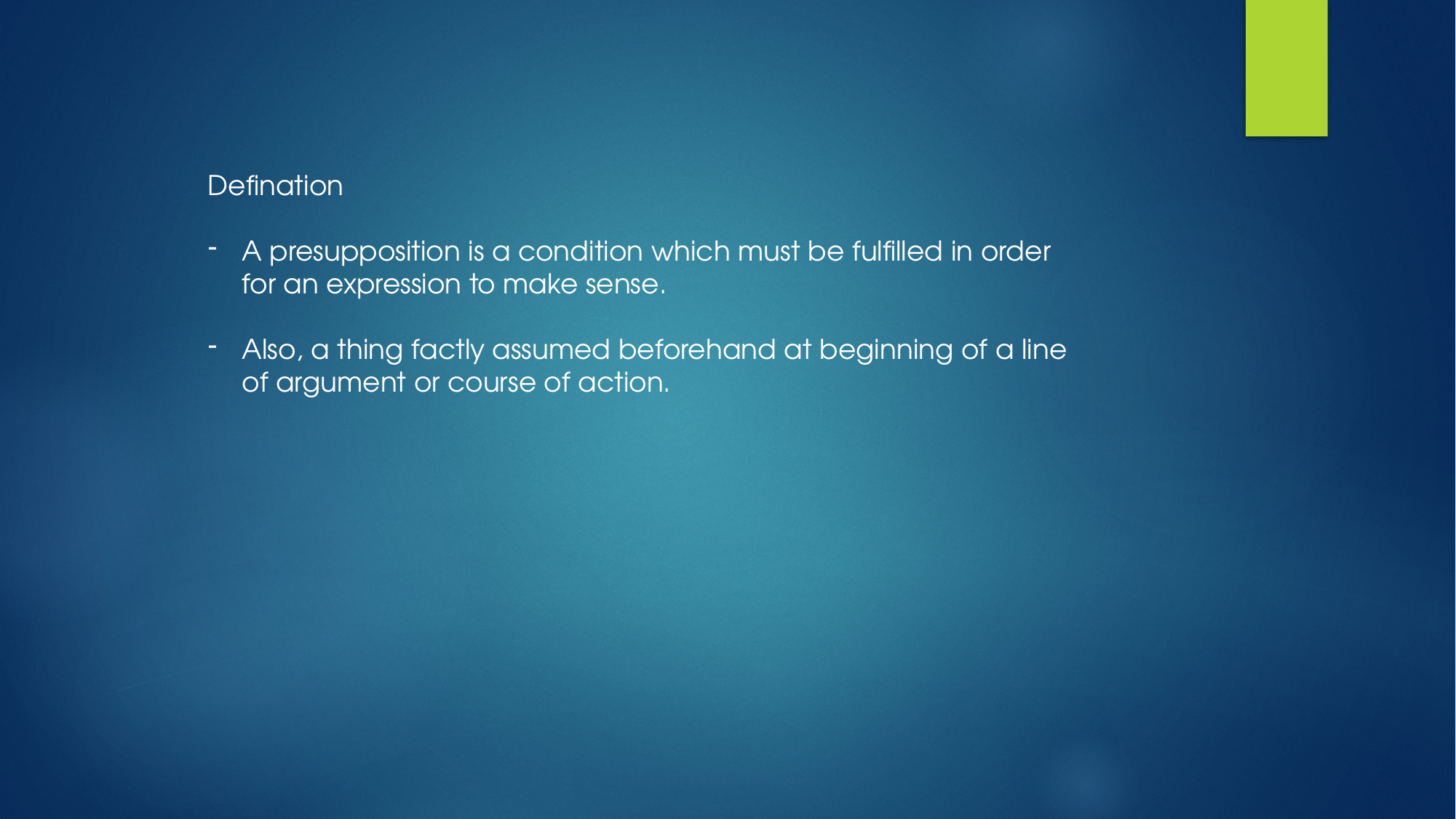

Defination

A presupposition is a condition which must be fulfilled in order for an expression to make sense.

Also, a thing factly assumed beforehand at beginning of a line of argument or course of action.